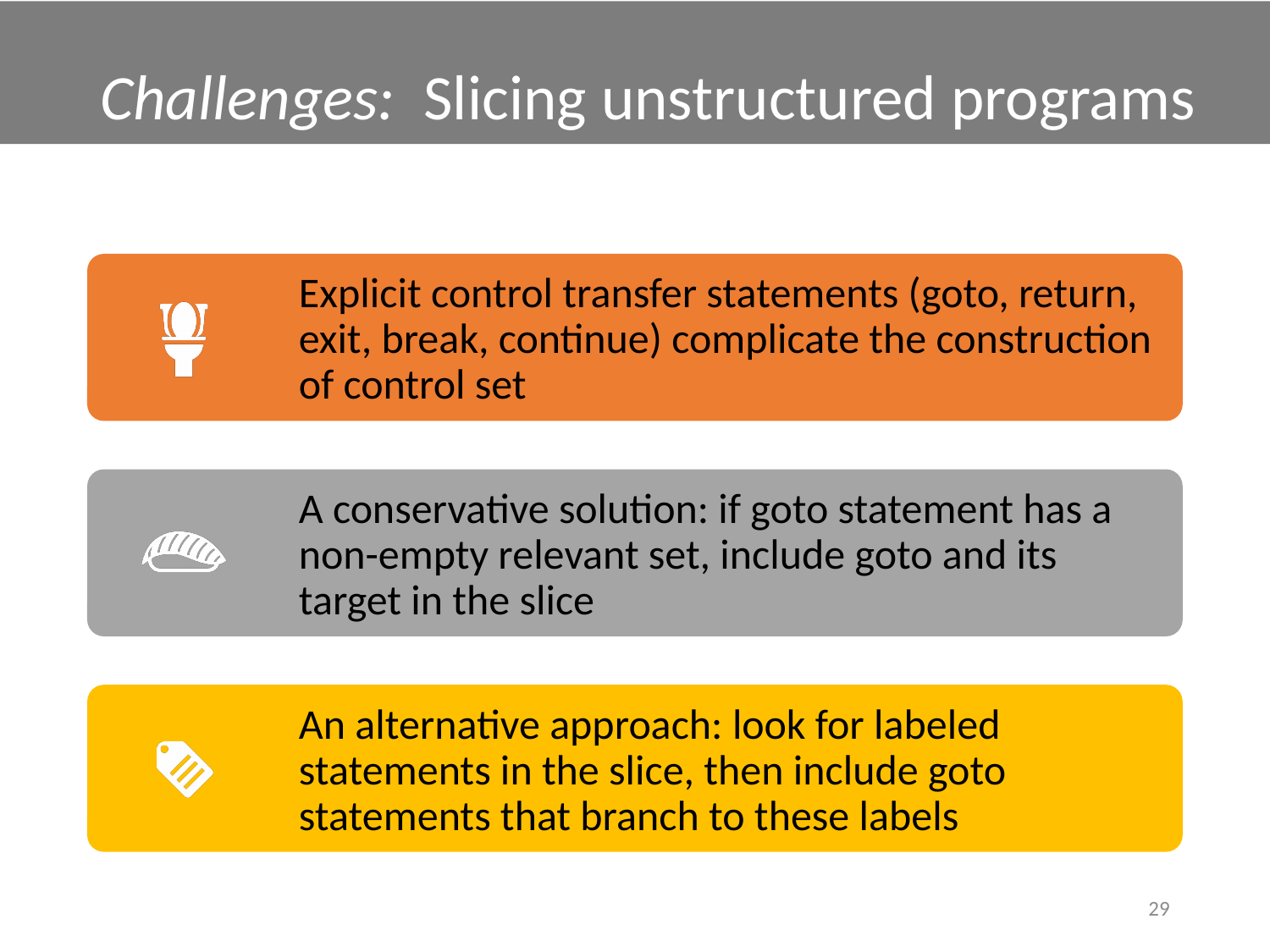

Challenges:  Slicing unstructured programs
Explicit control transfer statements (goto, return, exit, break, continue) complicate the construction of control set
A conservative solution: if goto statement has a non-empty relevant set, include goto and its target in the slice
An alternative approach: look for labeled statements in the slice, then include goto statements that branch to these labels
29